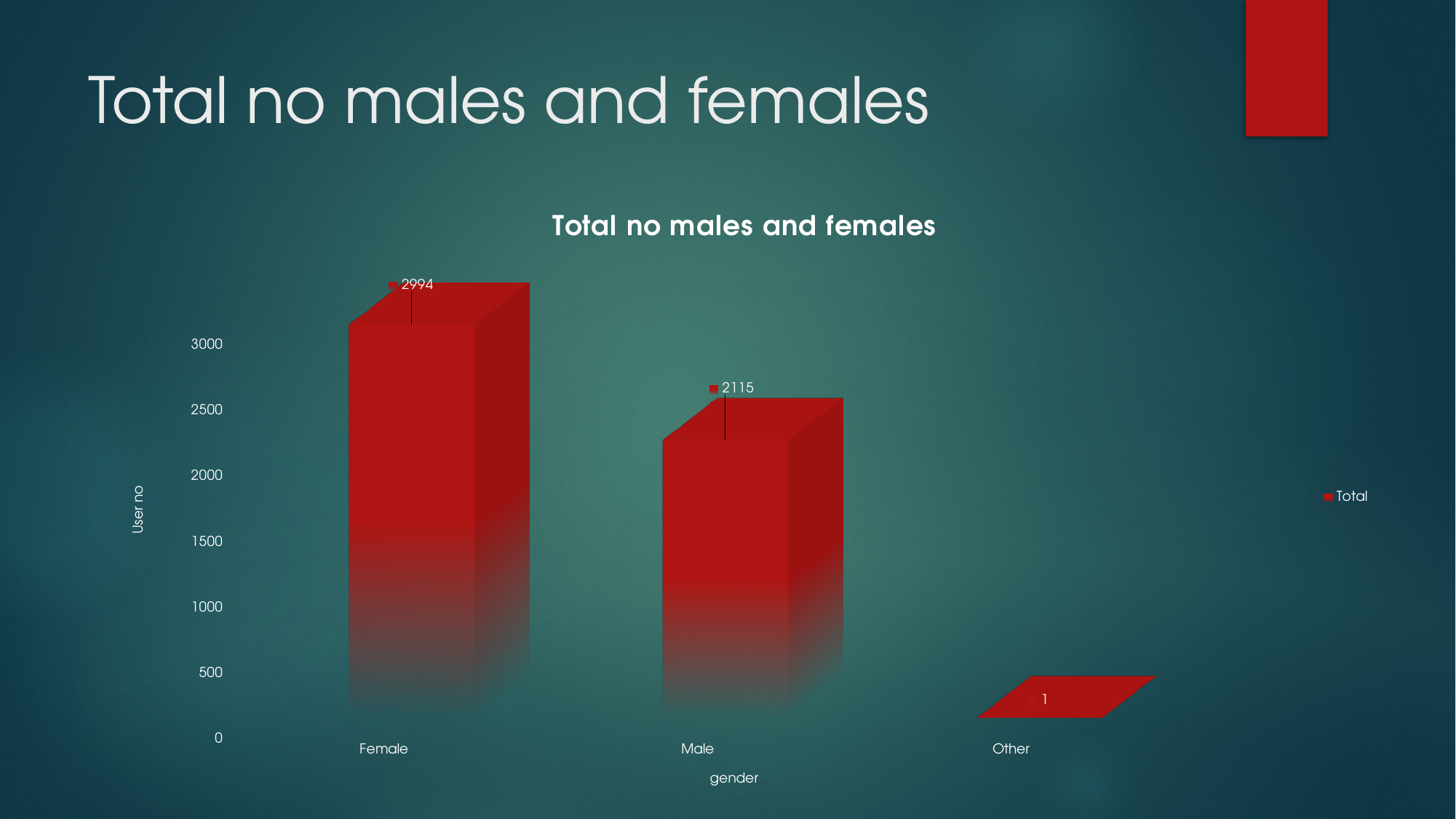

# Total no males and females

[unsupported chart]